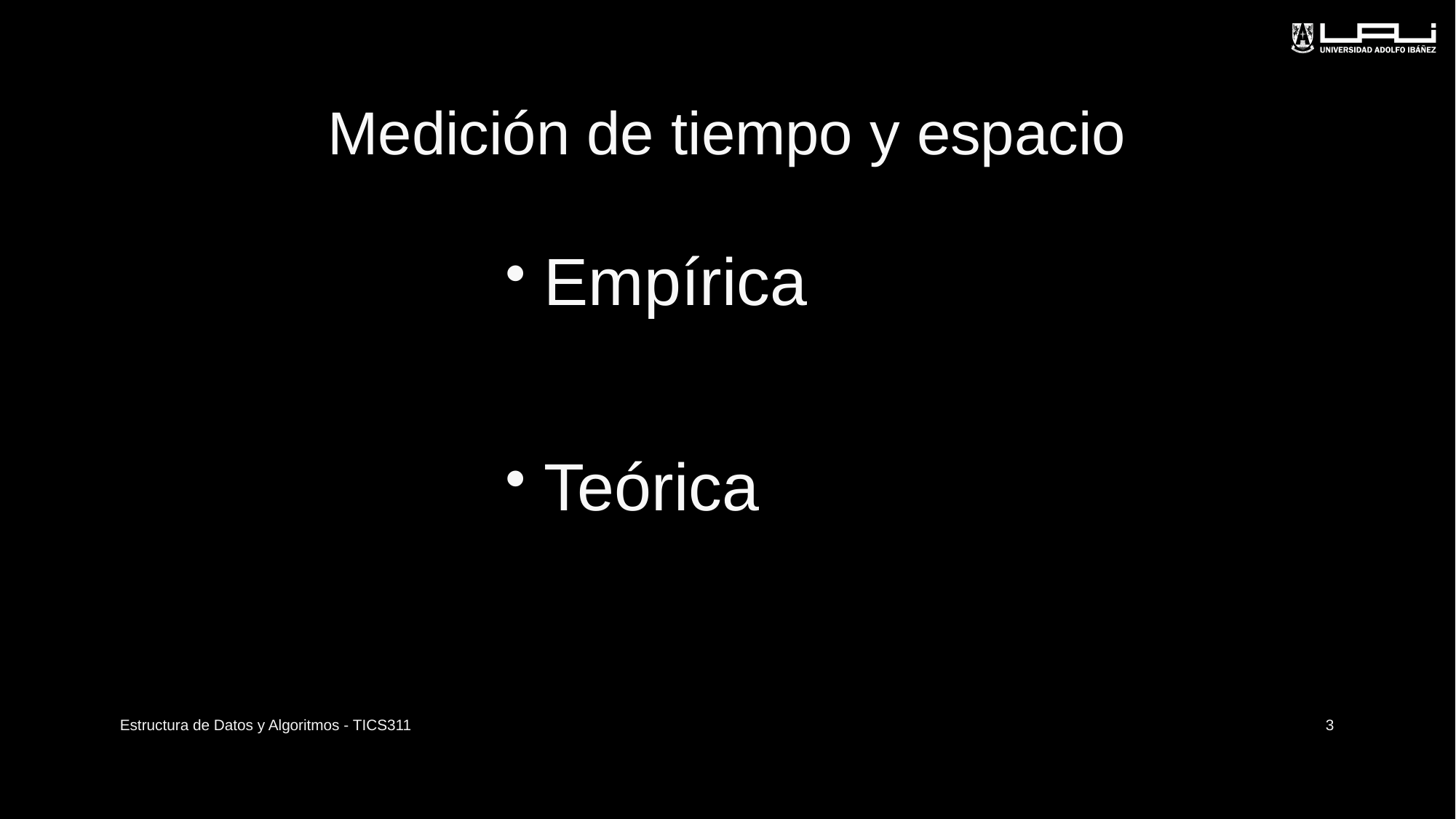

# Medición de tiempo y espacio

Empírica

Teórica
Estructura de Datos y Algoritmos - TICS311
3